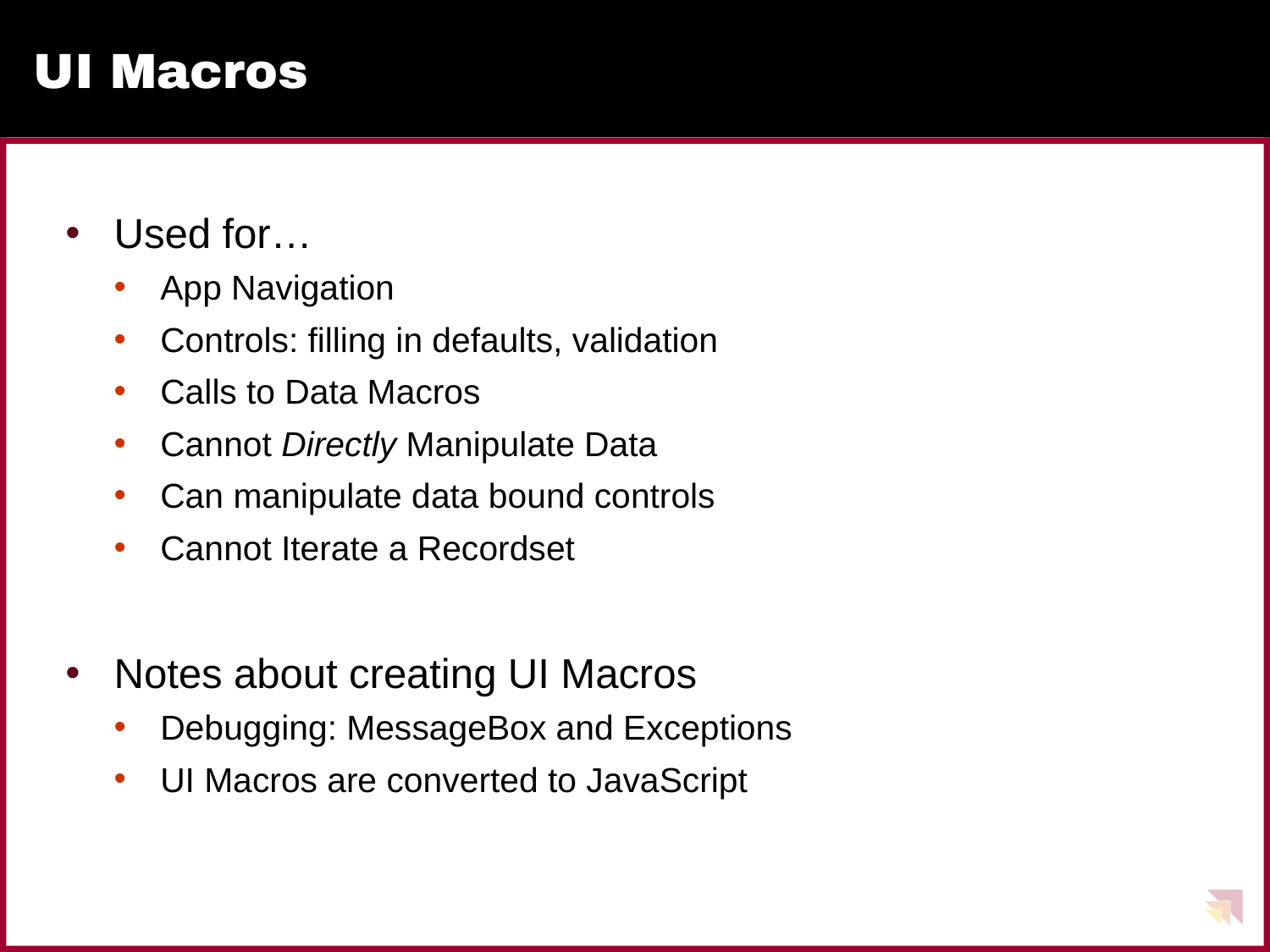

# UI Macros
Used for…
App Navigation
Controls: filling in defaults, validation
Calls to Data Macros
Cannot Directly Manipulate Data
Can manipulate data bound controls
Cannot Iterate a Recordset

Notes about creating UI Macros
Debugging: MessageBox and Exceptions
UI Macros are converted to JavaScript